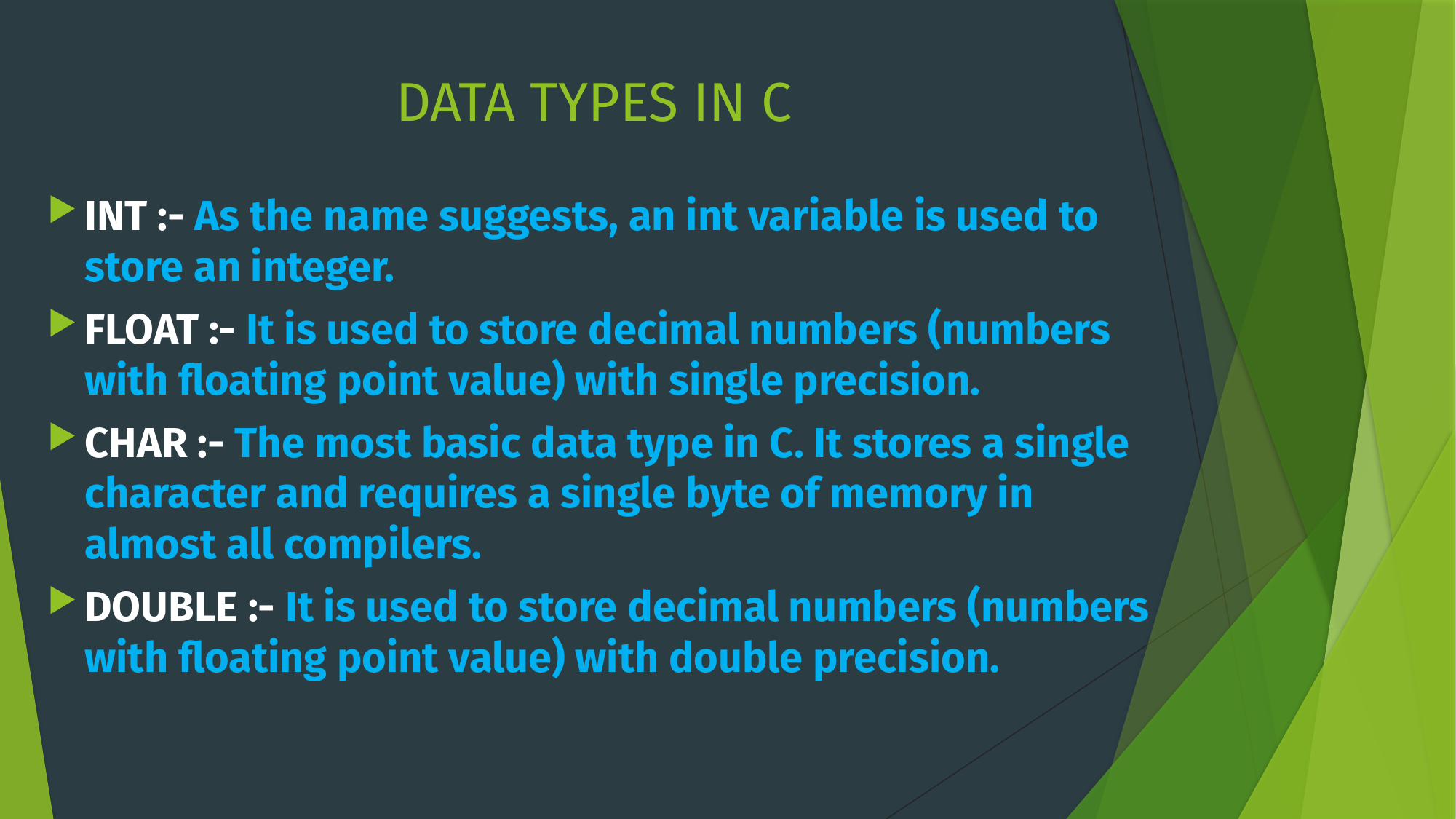

# DATA TYPES IN C
INT :- As the name suggests, an int variable is used to store an integer.
FLOAT :- It is used to store decimal numbers (numbers with floating point value) with single precision.
CHAR :- The most basic data type in C. It stores a single character and requires a single byte of memory in almost all compilers.
DOUBLE :- It is used to store decimal numbers (numbers with floating point value) with double precision.